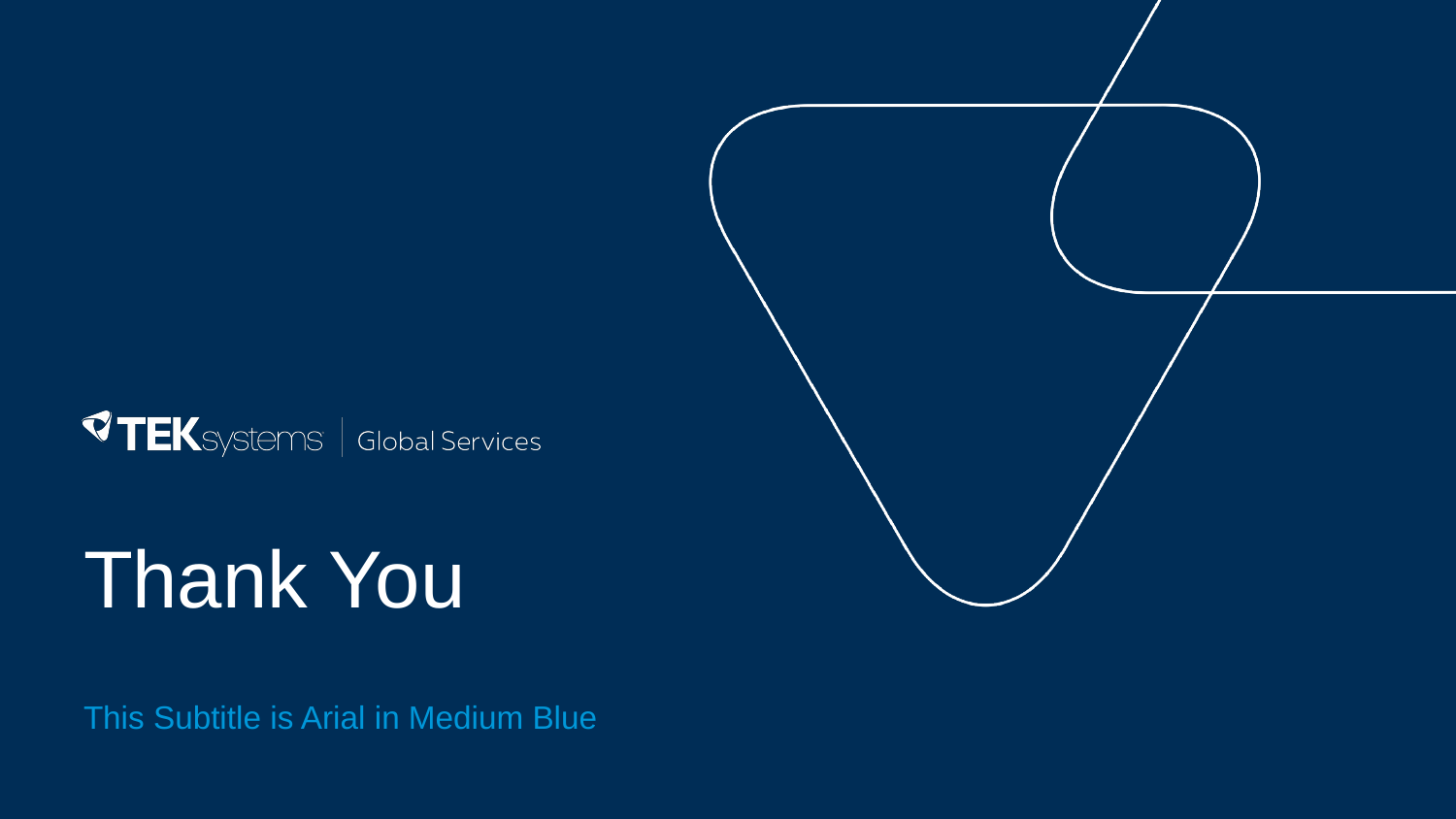

# Thank You
This Subtitle is Arial in Medium Blue